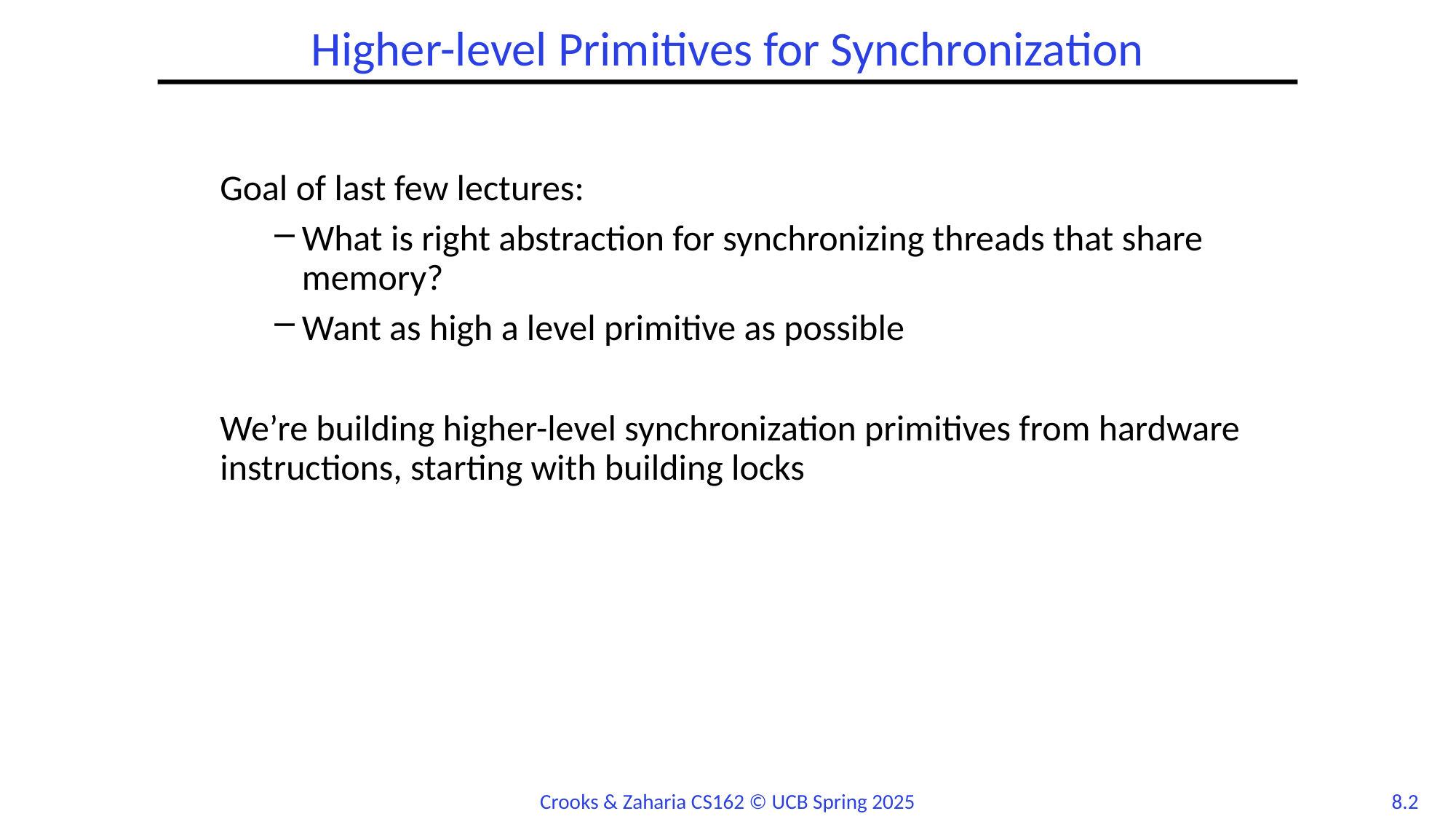

# Higher-level Primitives for Synchronization
Goal of last few lectures:
What is right abstraction for synchronizing threads that share memory?
Want as high a level primitive as possible

We’re building higher-level synchronization primitives from hardware instructions, starting with building locks